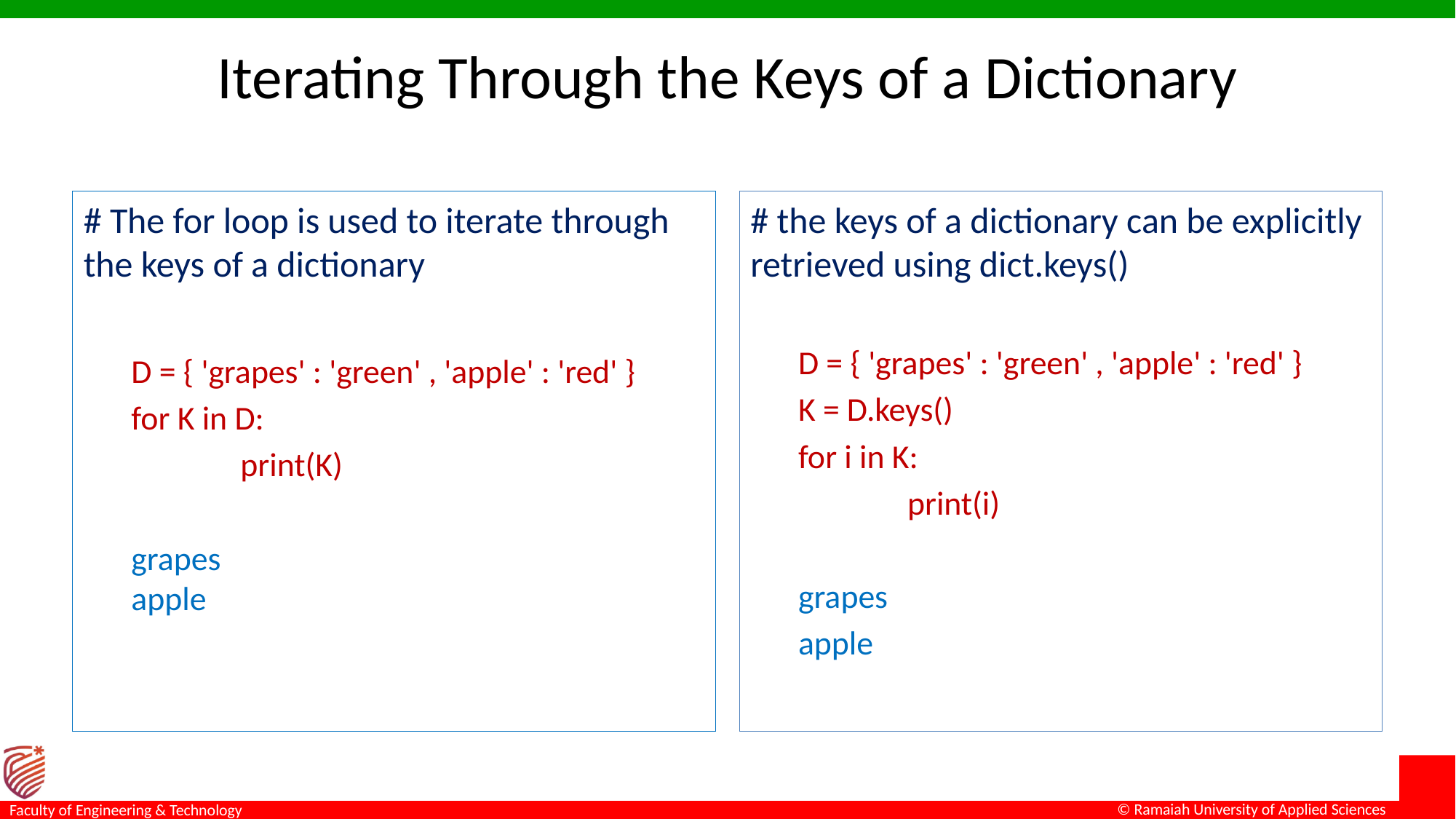

# Iterating Through the Keys of a Dictionary
# The for loop is used to iterate through the keys of a dictionary

D = { 'grapes' : 'green' , 'apple' : 'red' }
for K in D:
	print(K)

grapes                                                               apple

# the keys of a dictionary can be explicitly retrieved using dict.keys()

D = { 'grapes' : 'green' , 'apple' : 'red' }
K = D.keys()
for i in K:
	print(i)

grapes
apple